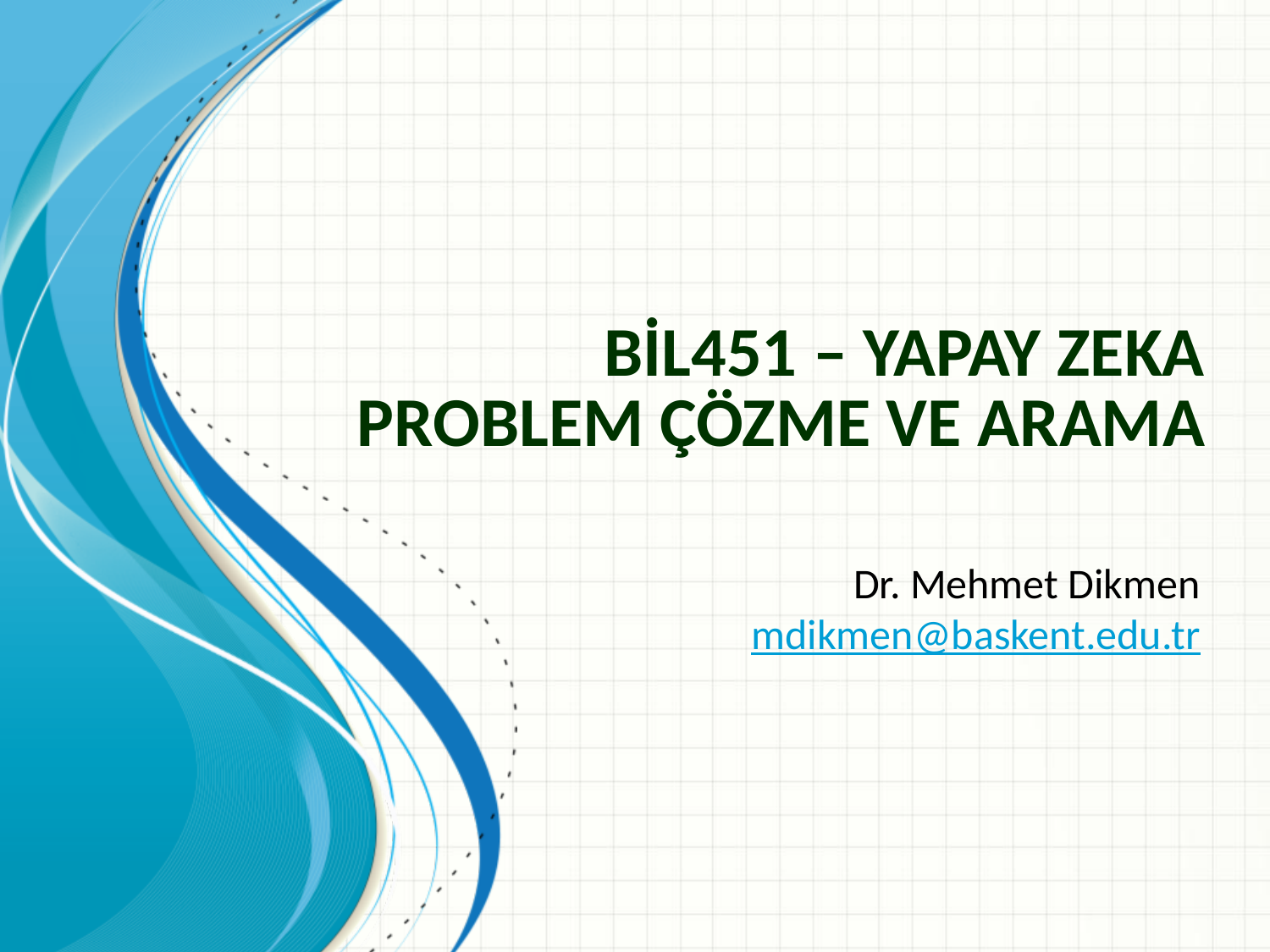

# BİL451 – YAPAY ZEKA PROBLEM ÇÖZME VE ARAMA
Dr. Mehmet Dikmen
mdikmen@baskent.edu.tr